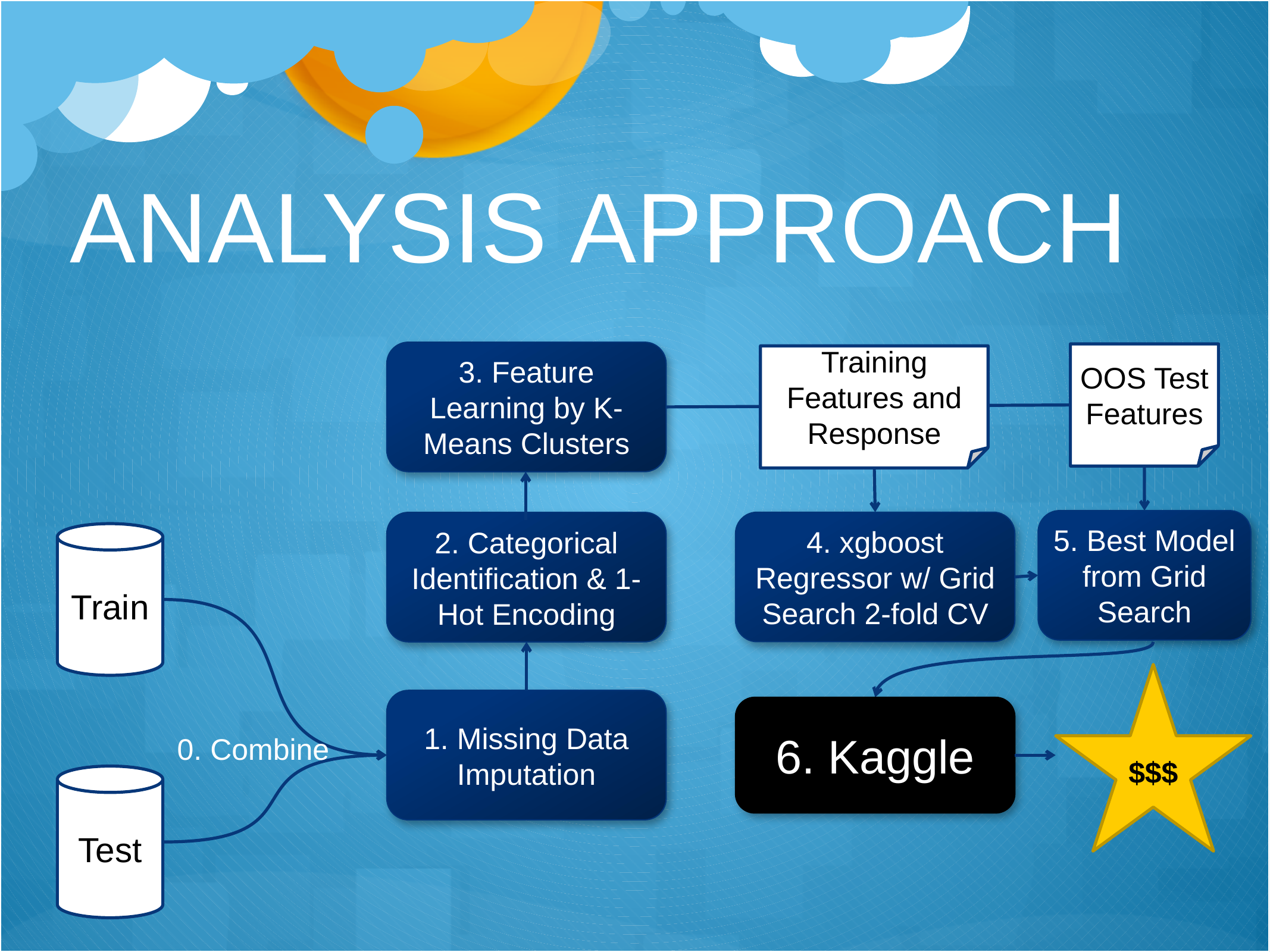

# ANALYSIS APPROACH
3. Feature Learning by K-Means Clusters
OOS Test Features
Training Features and Response
5. Best Model from Grid Search
4. xgboost Regressor w/ Grid Search 2-fold CV
2. Categorical Identification & 1-Hot Encoding
Train
$$$
1. Missing Data Imputation
6. Kaggle
0. Combine
Test